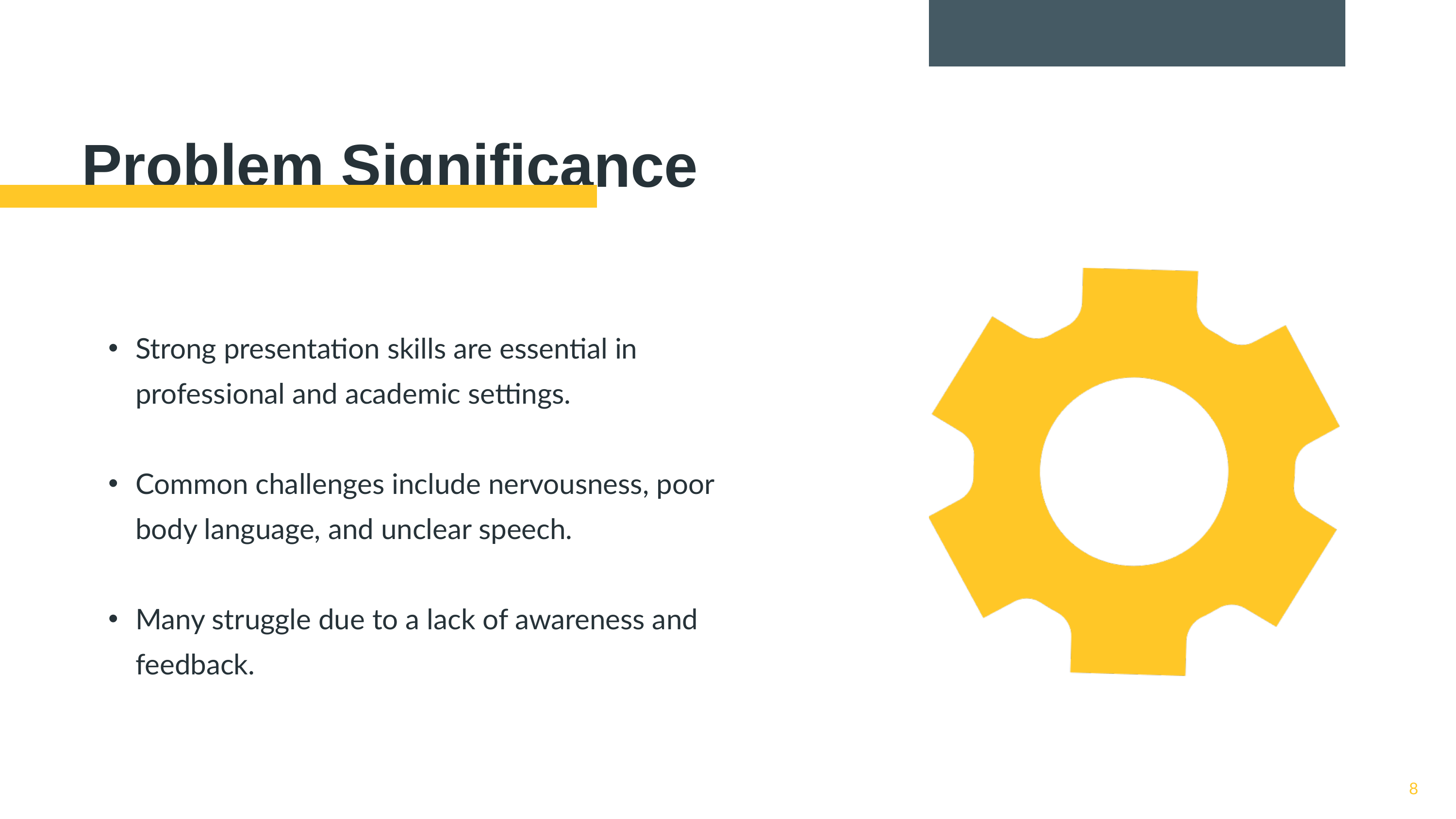

Problem Significance

Strong presentation skills are essential in professional and academic settings.

Common challenges include nervousness, poor body language, and unclear speech.

Many struggle due to a lack of awareness and feedback.

8